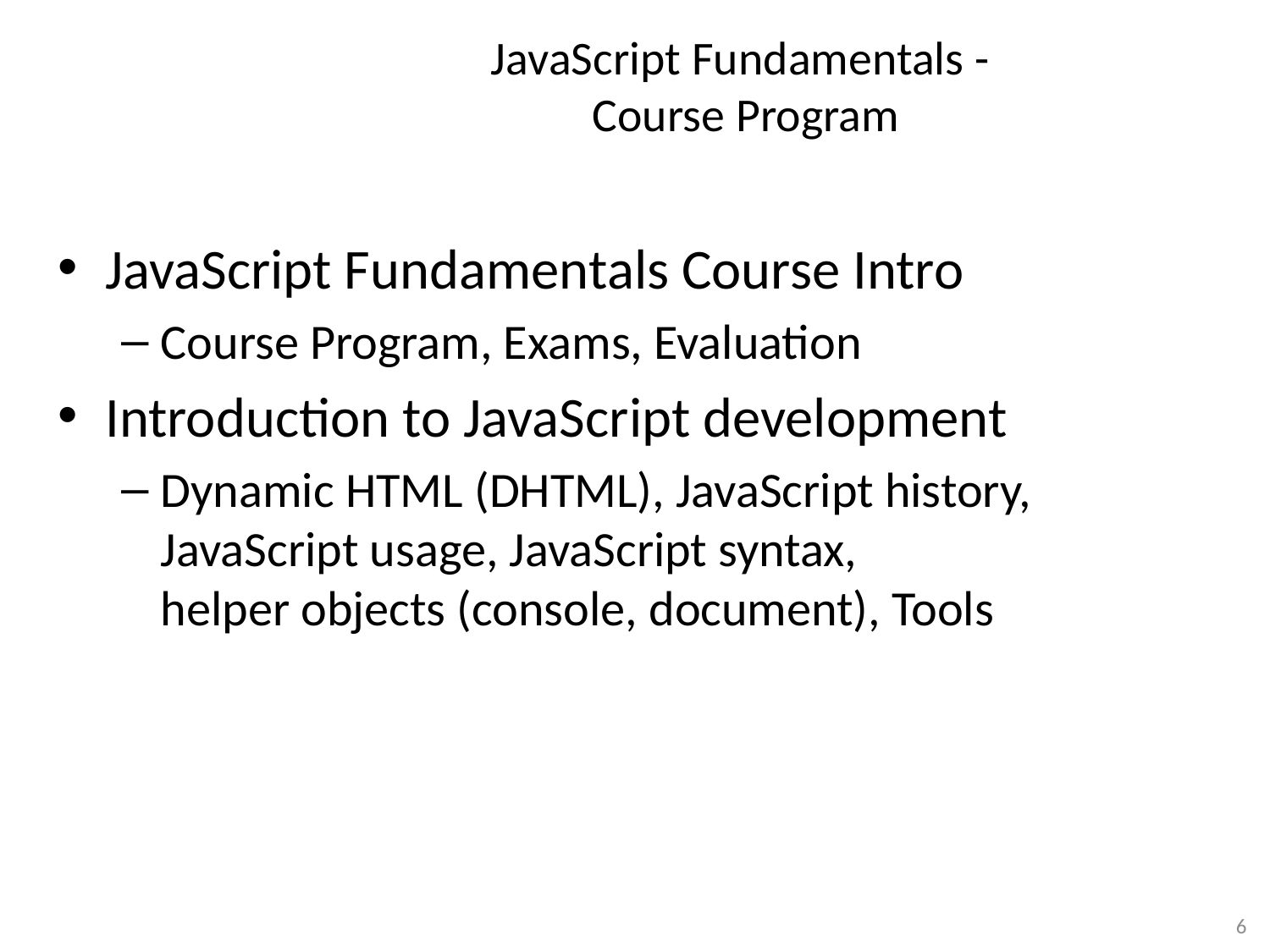

# JavaScript Fundamentals - Course Program
JavaScript Fundamentals Course Intro
Course Program, Exams, Evaluation
Introduction to JavaScript development
Dynamic HTML (DHTML), JavaScript history, JavaScript usage, JavaScript syntax,
helper objects (console, document), Tools
6